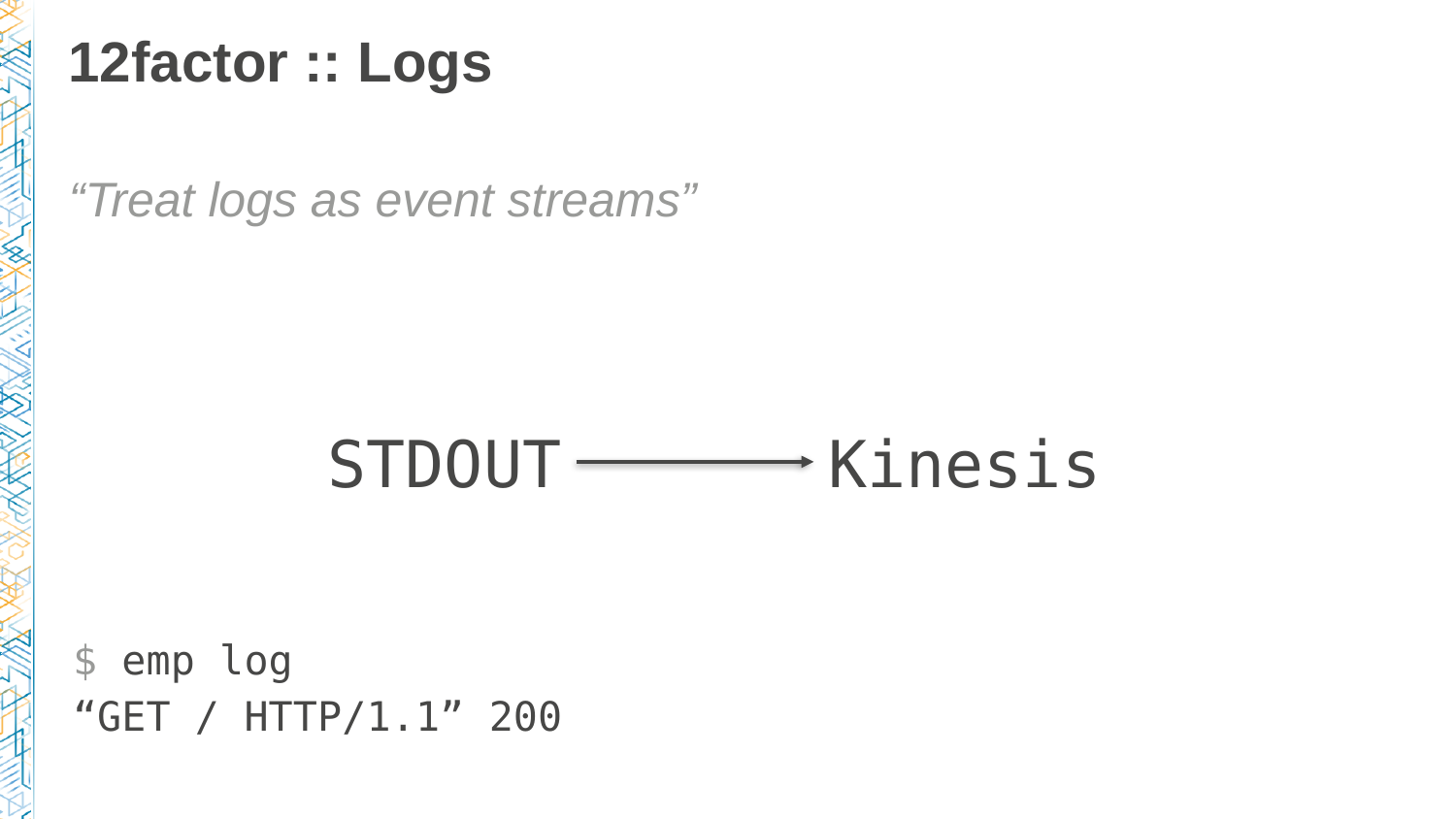

# 12factor :: Logs
“Treat logs as event streams”
STDOUT
Kinesis
$ emp log
“GET / HTTP/1.1” 200